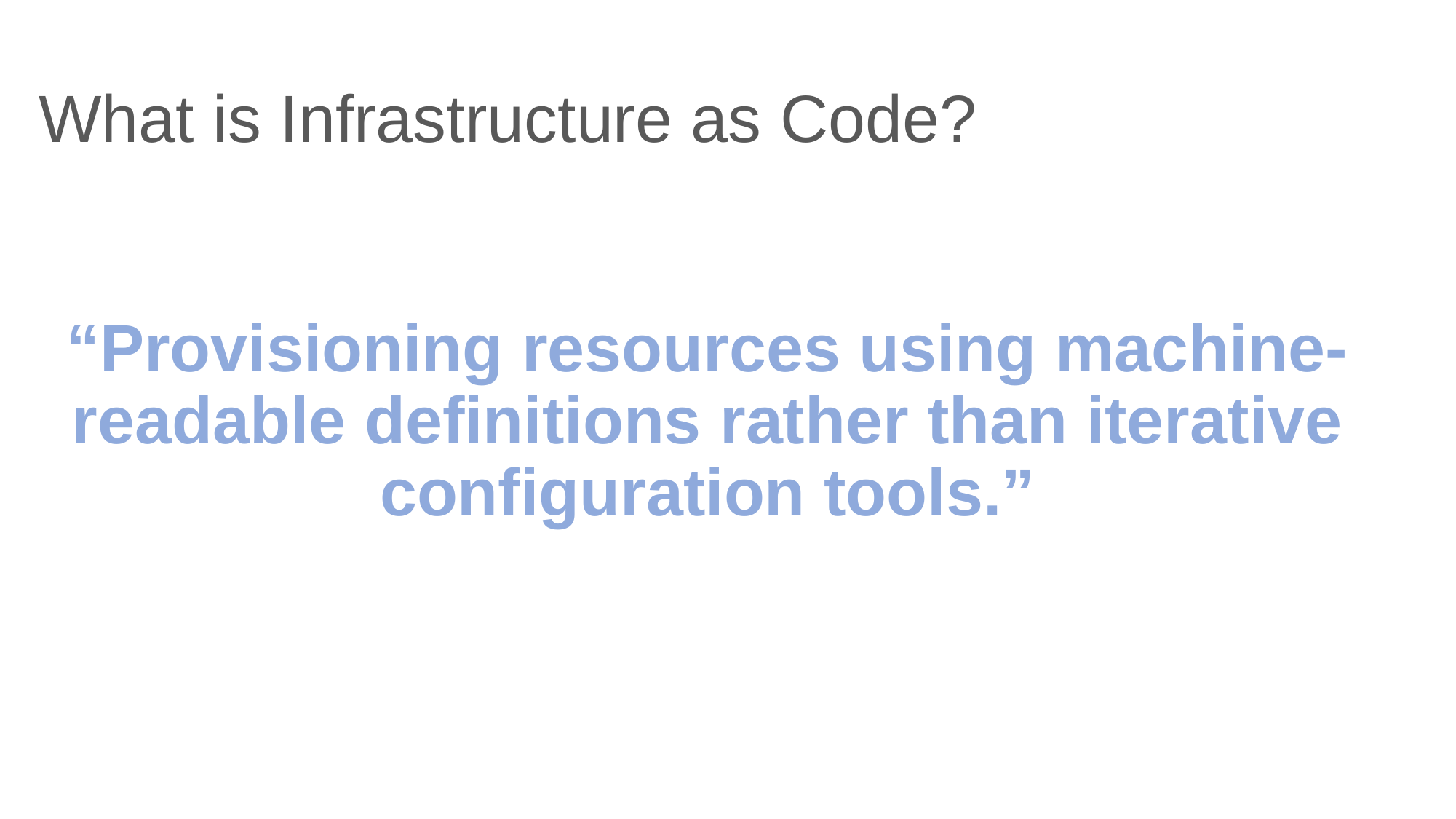

# What is Infrastructure as Code?
“Provisioning resources using machine-readable definitions rather than iterative configuration tools.”